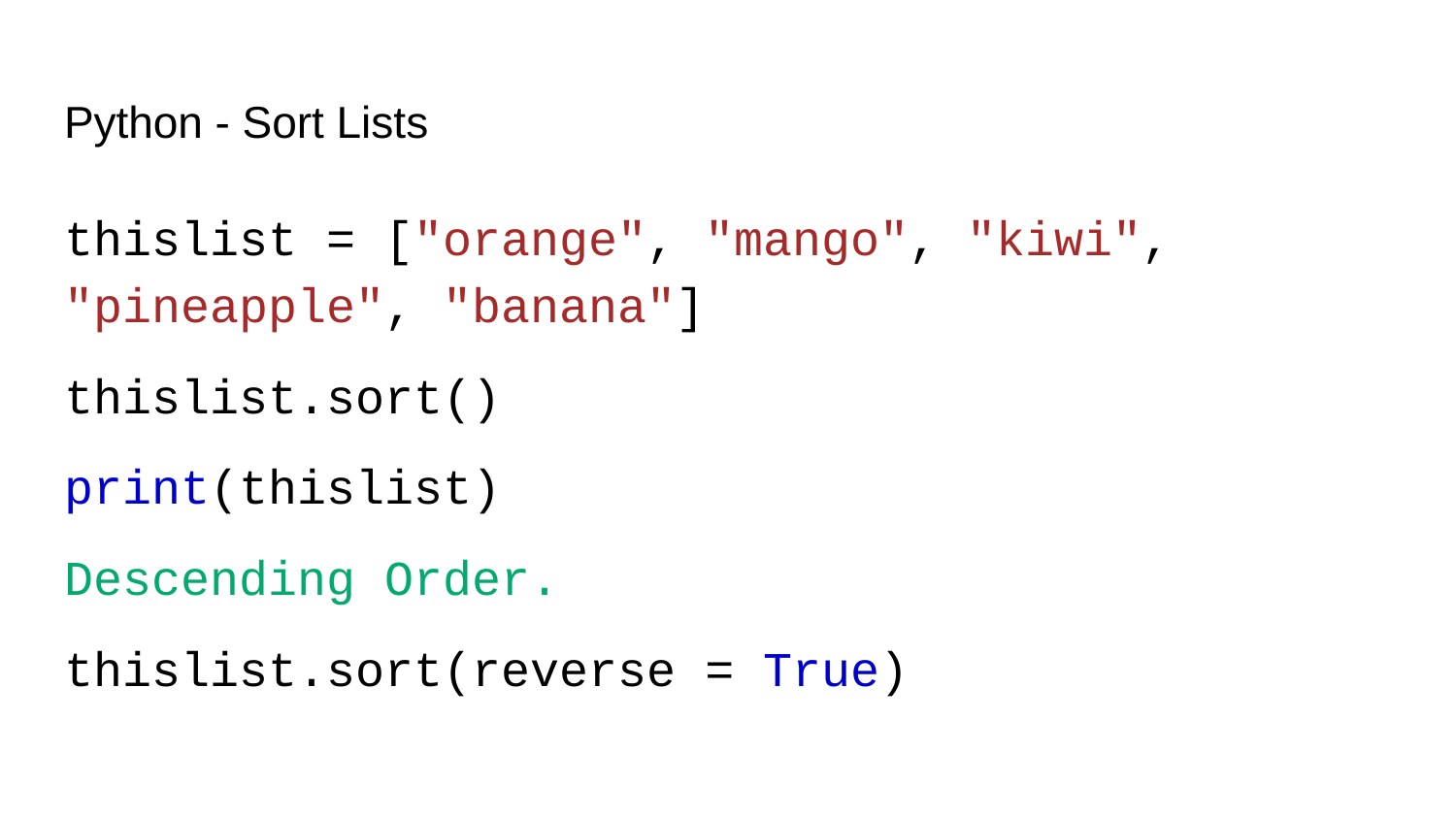

# Python - Sort Lists

thislist = ["orange", "mango", "kiwi", "pineapple", "banana"]
thislist.sort()
print(thislist)
Descending Order.
thislist.sort(reverse = True)